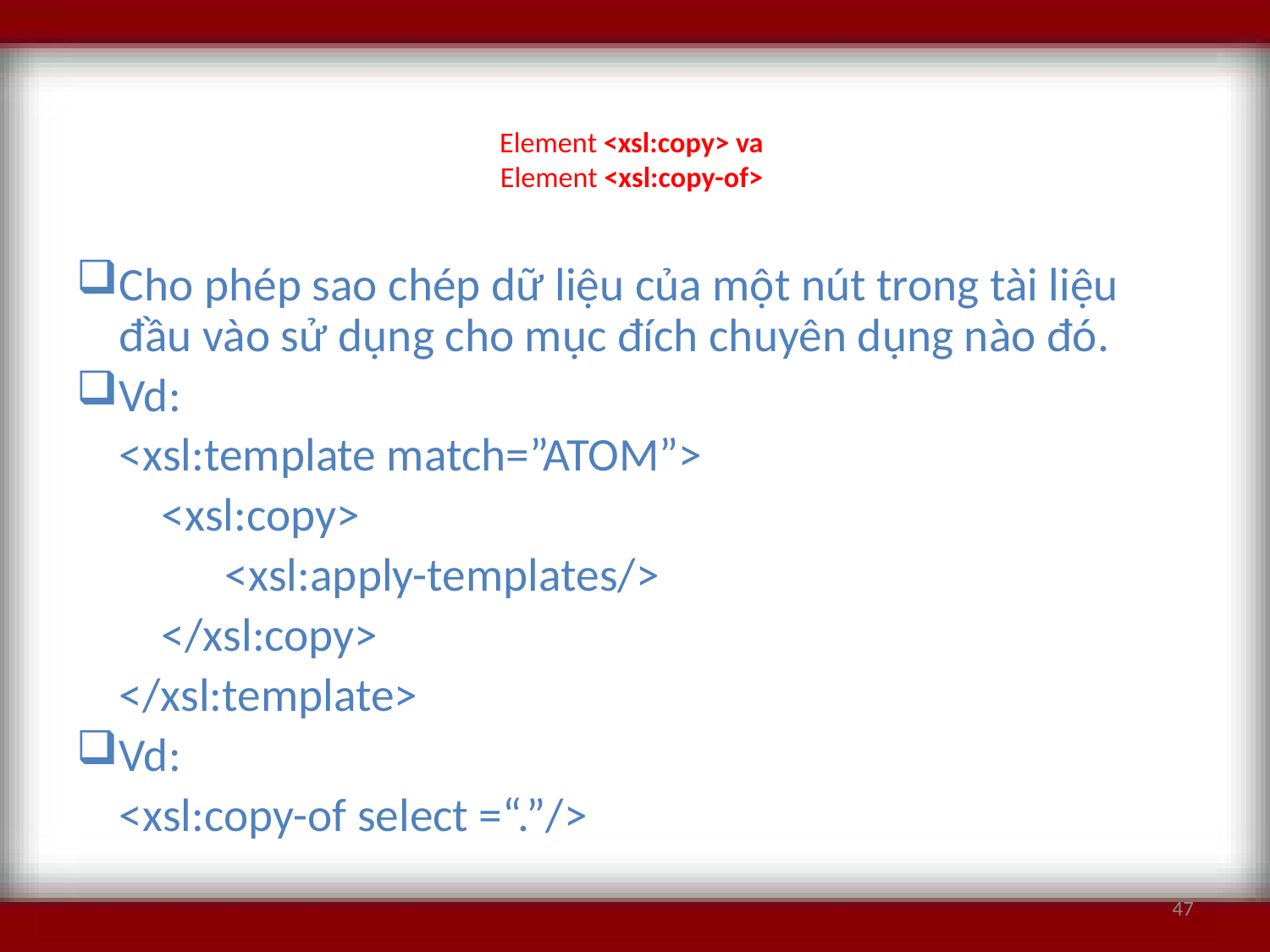

# Element <xsl:copy> va Element <xsl:copy-of>
Cho phép sao chép dữ liệu của một nút trong tài liệu đầu vào sử dụng cho mục đích chuyên dụng nào đó.
Vd:
		<xsl:template match=”ATOM”>
		    <xsl:copy>
		          <xsl:apply-templates/>
		    </xsl:copy>
		</xsl:template>
Vd:
 		<xsl:copy-of select =“.”/>

47